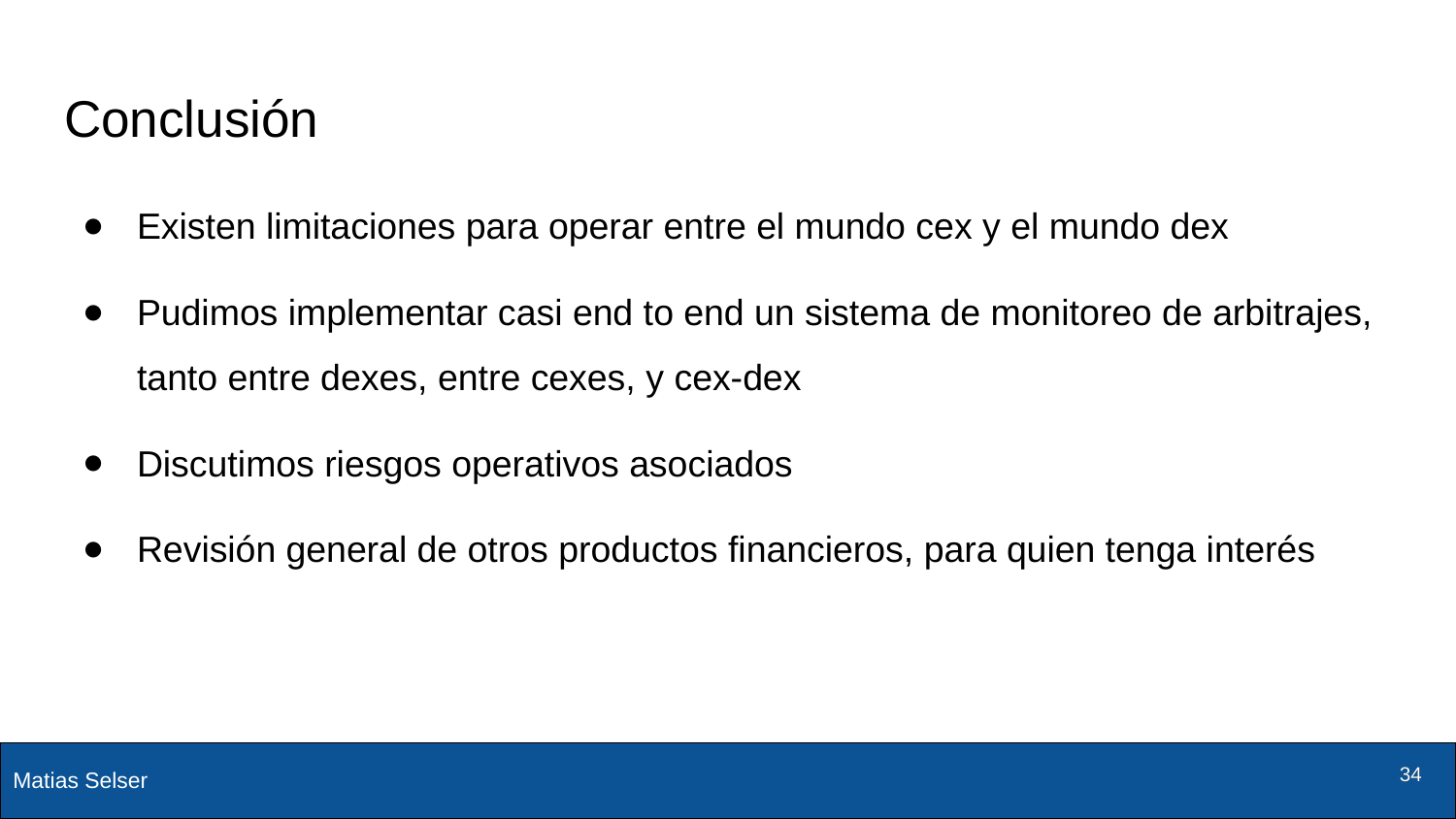

# Conclusión
Existen limitaciones para operar entre el mundo cex y el mundo dex
Pudimos implementar casi end to end un sistema de monitoreo de arbitrajes, tanto entre dexes, entre cexes, y cex-dex
Discutimos riesgos operativos asociados
Revisión general de otros productos financieros, para quien tenga interés

34
34